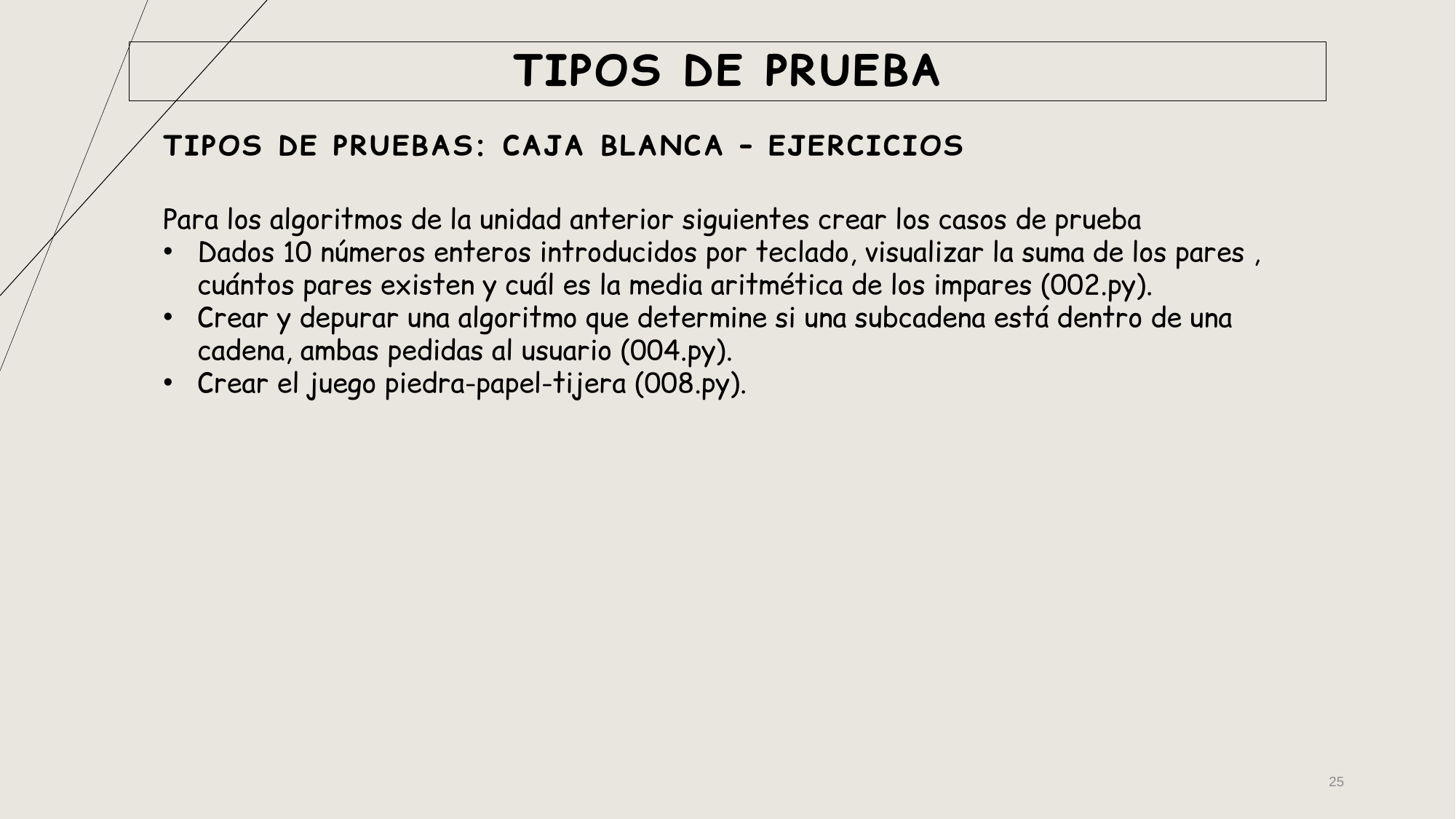

# Tipos de prueba
Tipos de Pruebas: Caja Blanca – Ejercicios
Para los algoritmos de la unidad anterior siguientes crear los casos de prueba
Dados 10 números enteros introducidos por teclado, visualizar la suma de los pares , cuántos pares existen y cuál es la media aritmética de los impares (002.py).
Crear y depurar una algoritmo que determine si una subcadena está dentro de una cadena, ambas pedidas al usuario (004.py).
Crear el juego piedra-papel-tijera (008.py).
25